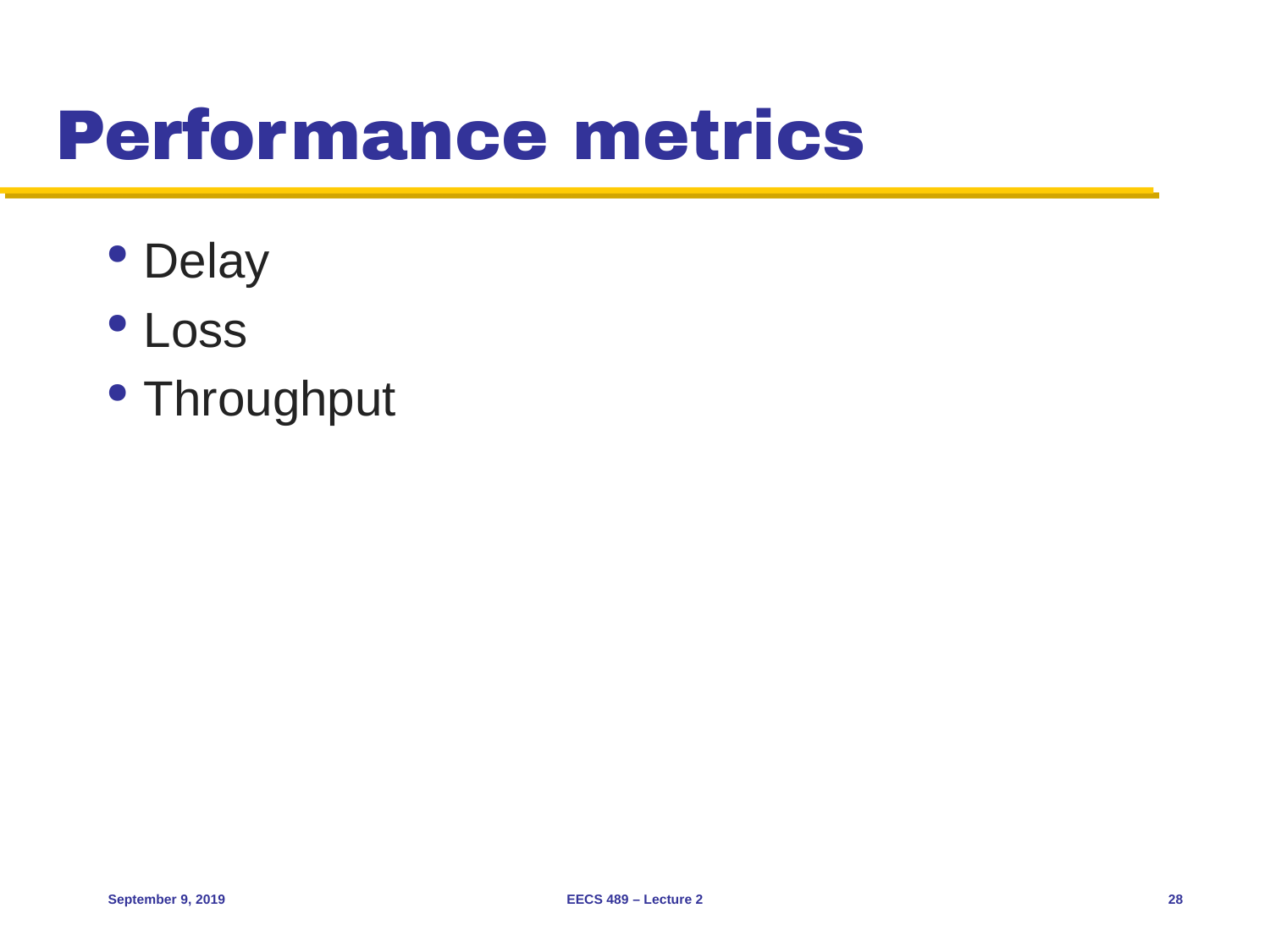

# Performance metrics
Delay
Loss
Throughput

September 9, 2019
EECS 489 – Lecture 2
28